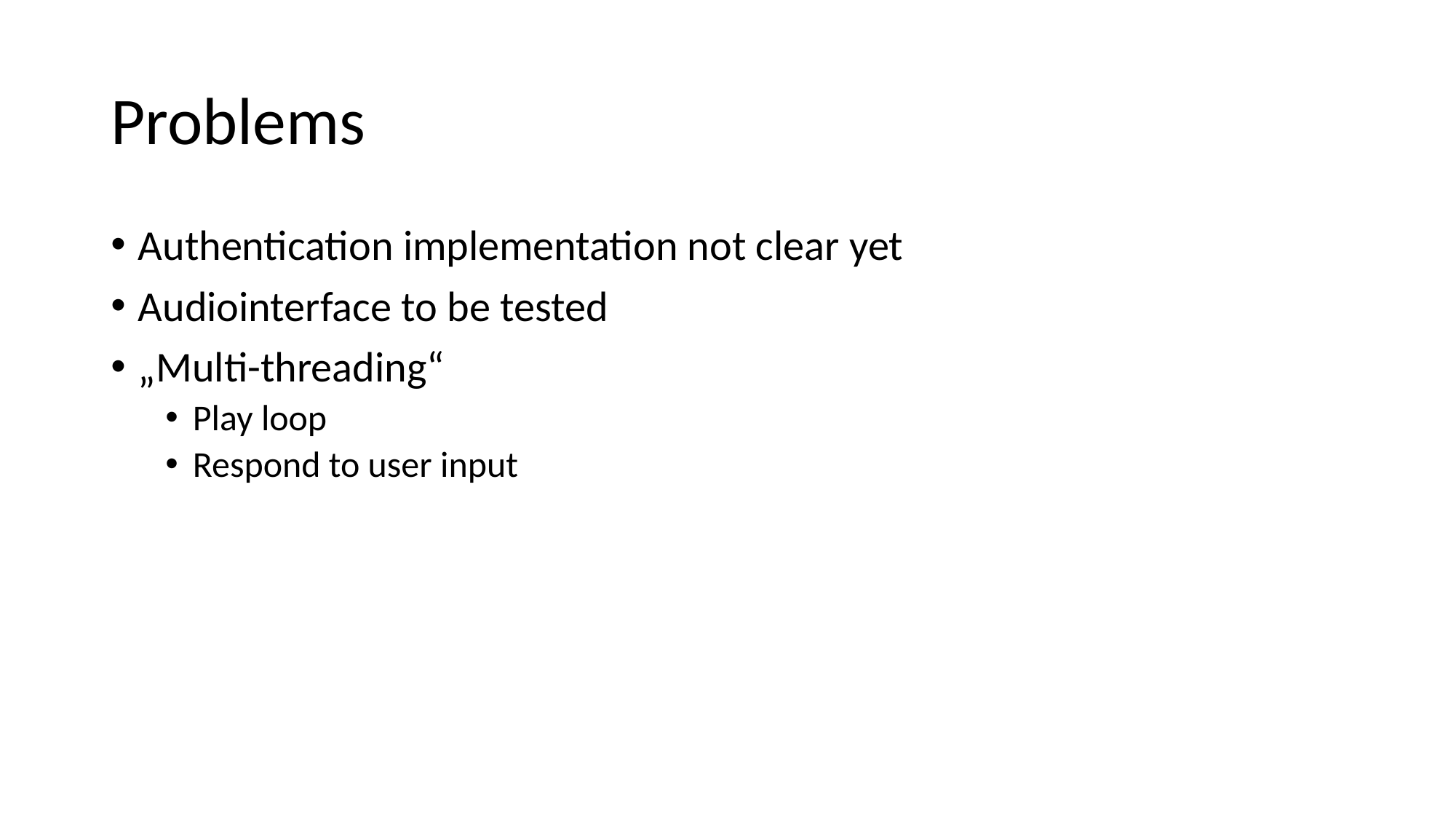

# Problems
Authentication implementation not clear yet
Audiointerface to be tested
„Multi-threading“
Play loop
Respond to user input